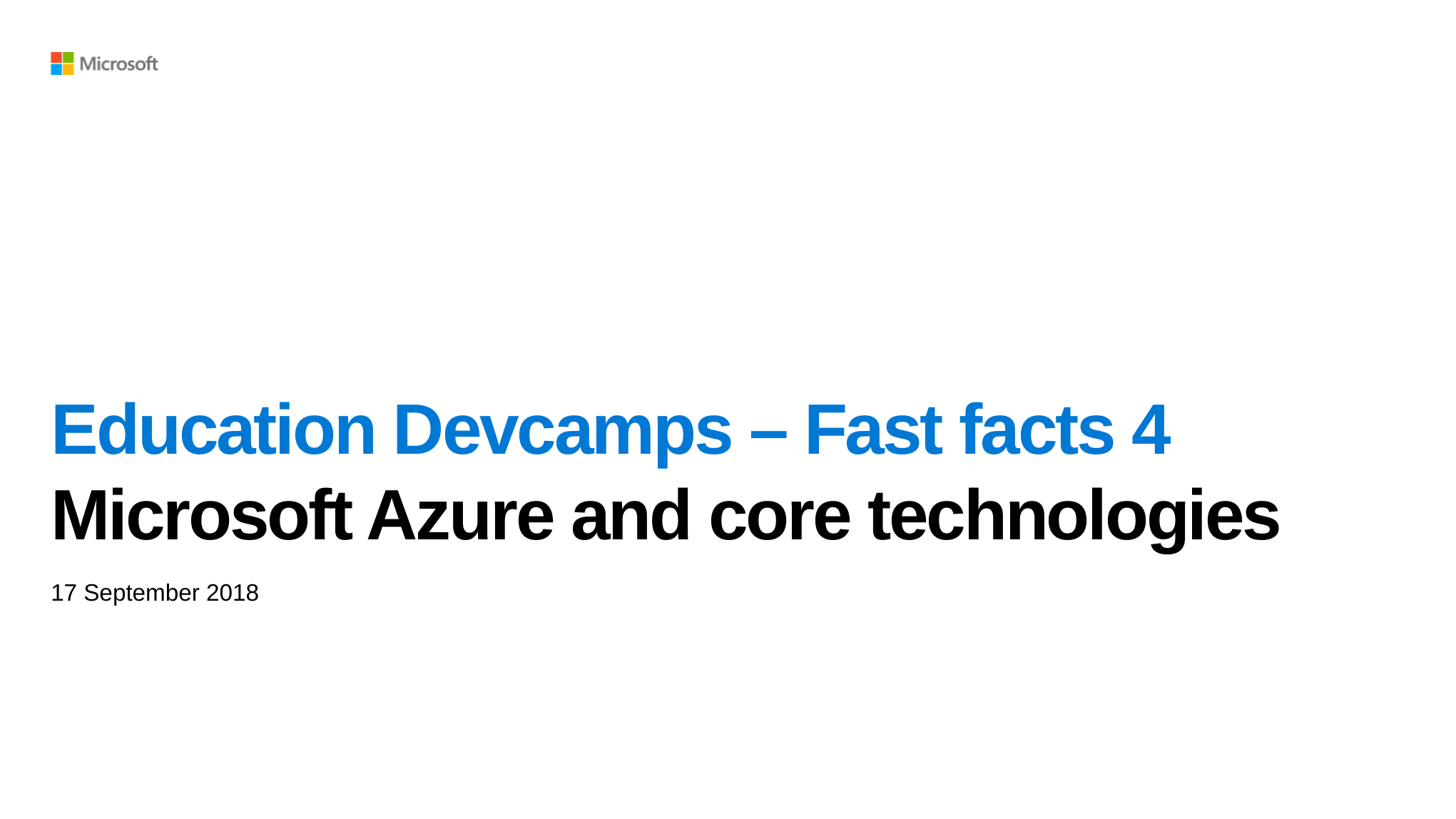

# Education Devcamps – Fast facts 4 Microsoft Azure and core technologies
17 September 2018